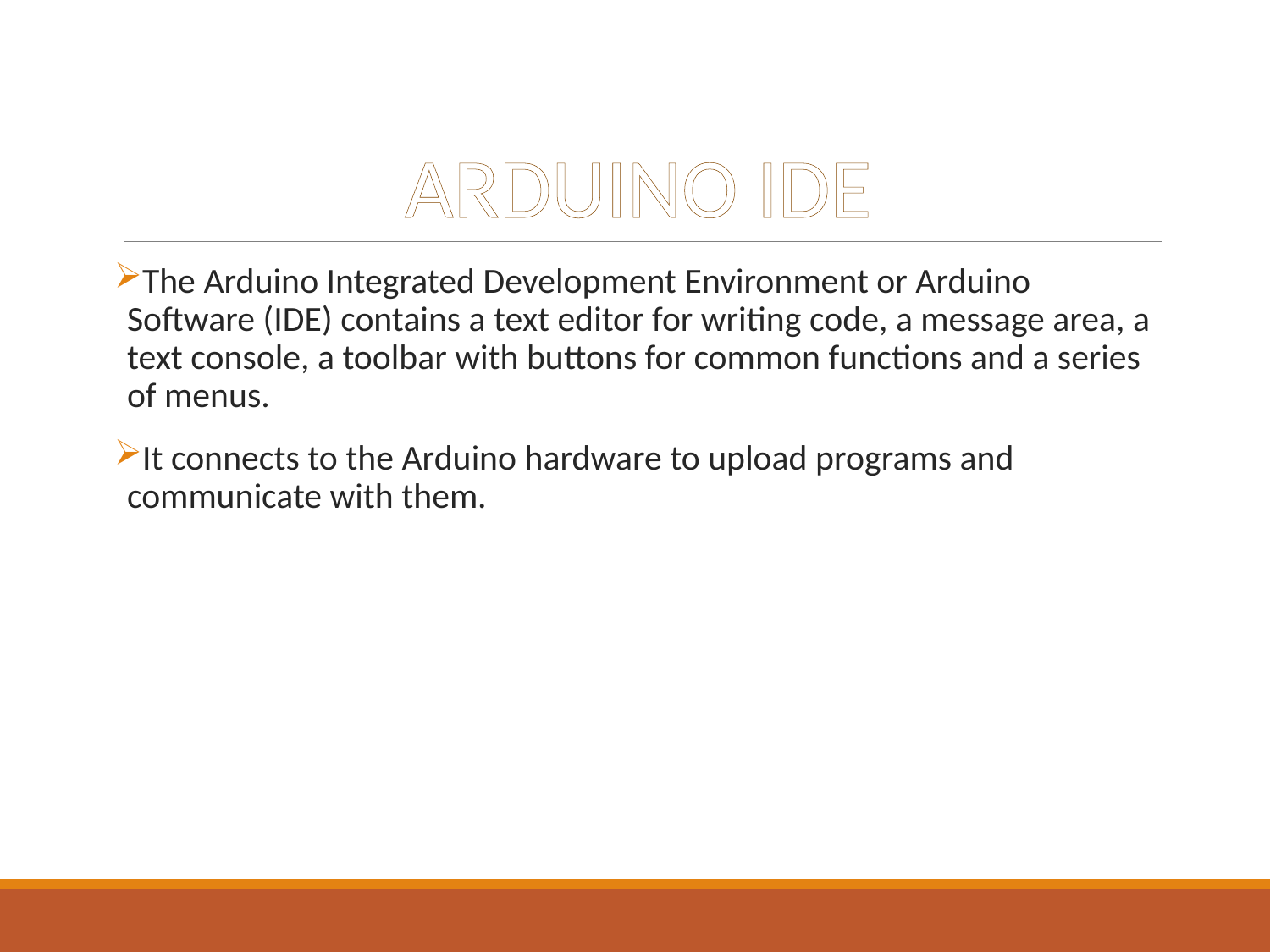

# ARDUINO IDE
The Arduino Integrated Development Environment or Arduino Software (IDE) contains a text editor for writing code, a message area, a text console, a toolbar with buttons for common functions and a series of menus.
It connects to the Arduino hardware to upload programs and communicate with them.